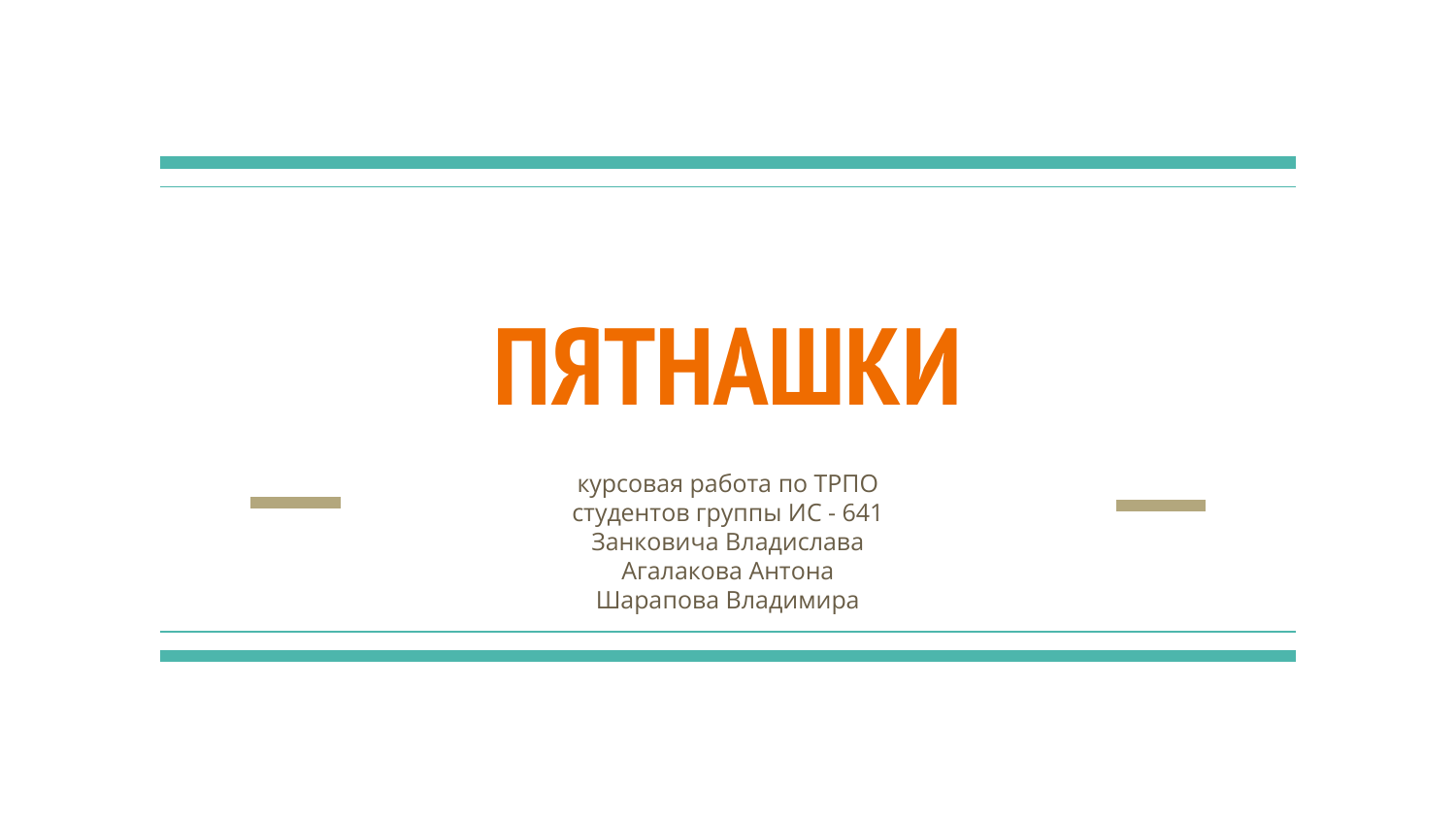

# ПЯТНАШКИ
курсовая работа по ТРПО
студентов группы ИС - 641
Занковича Владислава
Агалакова Антона
Шарапова Владимира